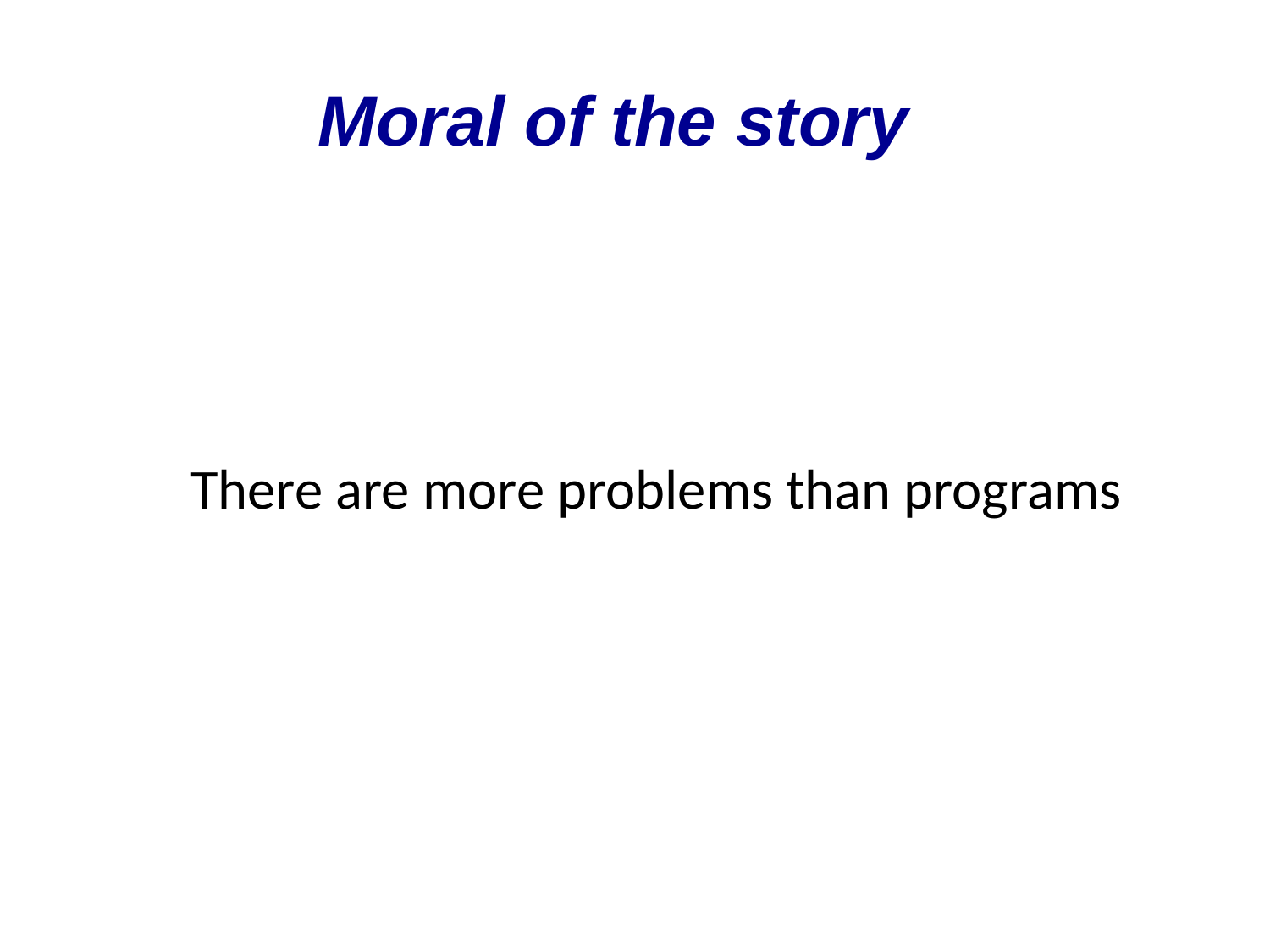

# Moral of the story
There are more problems than programs